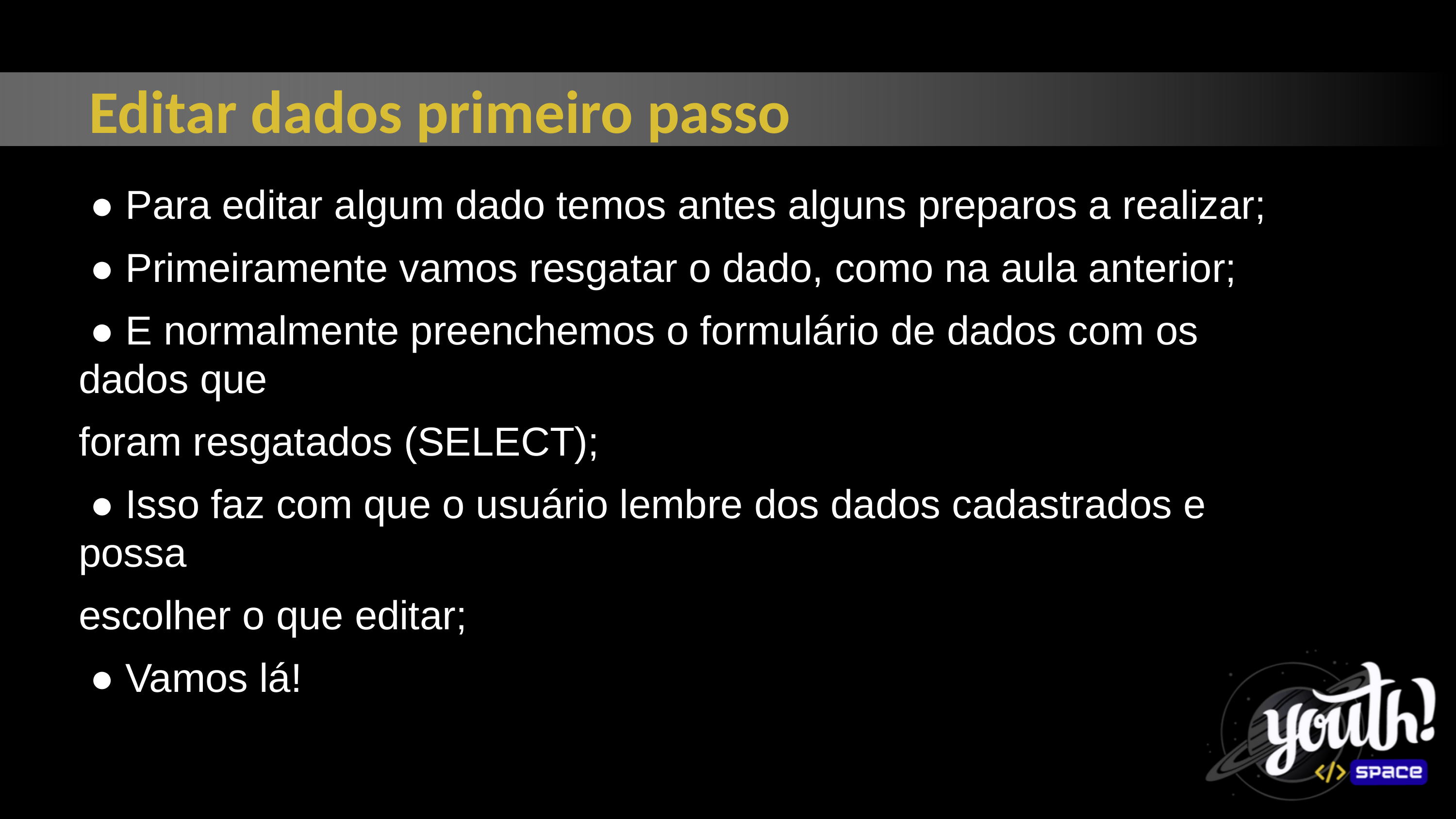

Editar dados primeiro passo

 ● Para editar algum dado temos antes alguns preparos a realizar;
 ● Primeiramente vamos resgatar o dado, como na aula anterior;
 ● E normalmente preenchemos o formulário de dados com os dados que
foram resgatados (SELECT);
 ● Isso faz com que o usuário lembre dos dados cadastrados e possa
escolher o que editar;
 ● Vamos lá!